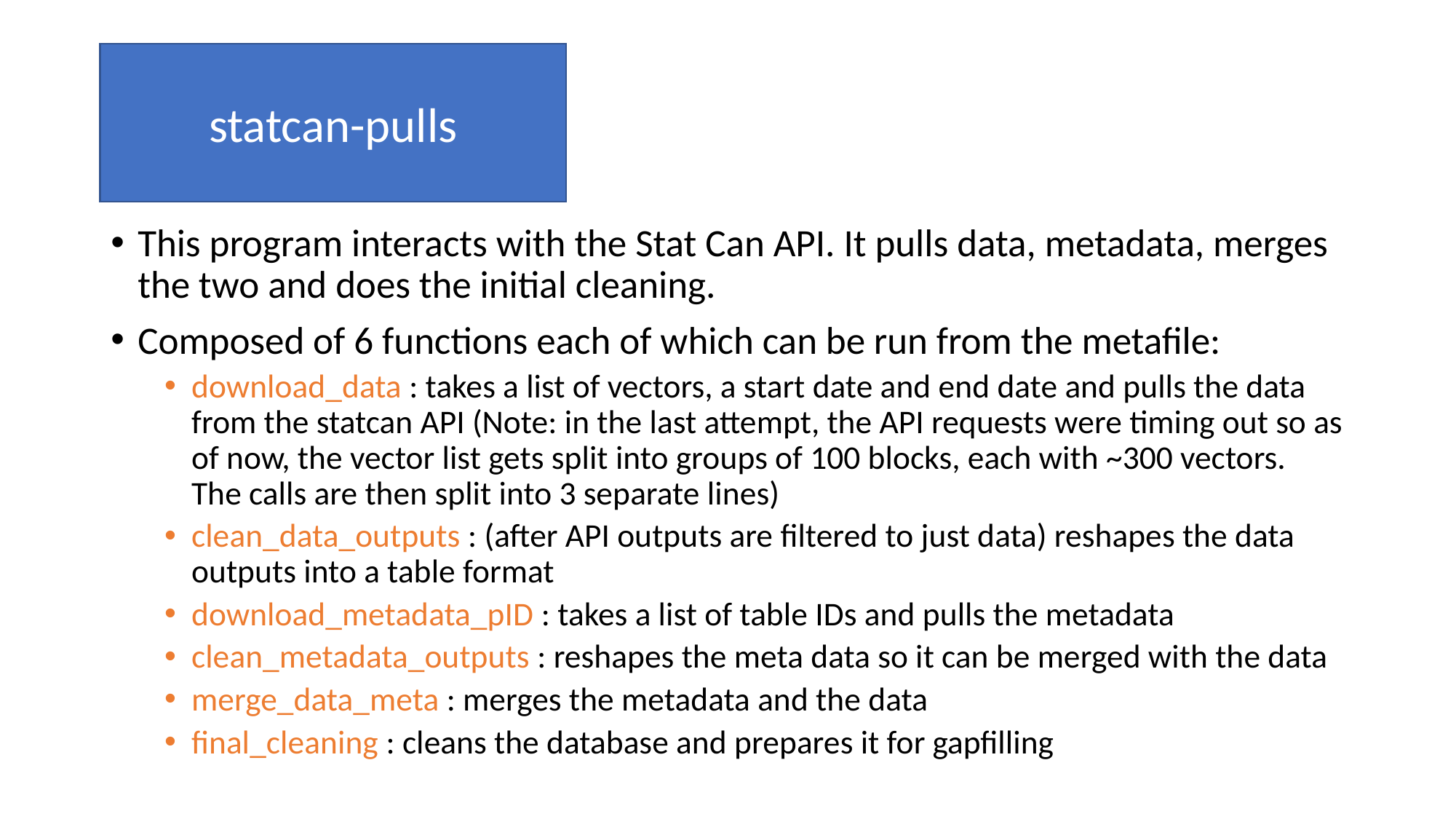

statcan-pulls
#
This program interacts with the Stat Can API. It pulls data, metadata, merges the two and does the initial cleaning.
Composed of 6 functions each of which can be run from the metafile:
download_data : takes a list of vectors, a start date and end date and pulls the data from the statcan API (Note: in the last attempt, the API requests were timing out so as of now, the vector list gets split into groups of 100 blocks, each with ~300 vectors. The calls are then split into 3 separate lines)
clean_data_outputs : (after API outputs are filtered to just data) reshapes the data outputs into a table format
download_metadata_pID : takes a list of table IDs and pulls the metadata
clean_metadata_outputs : reshapes the meta data so it can be merged with the data
merge_data_meta : merges the metadata and the data
final_cleaning : cleans the database and prepares it for gapfilling